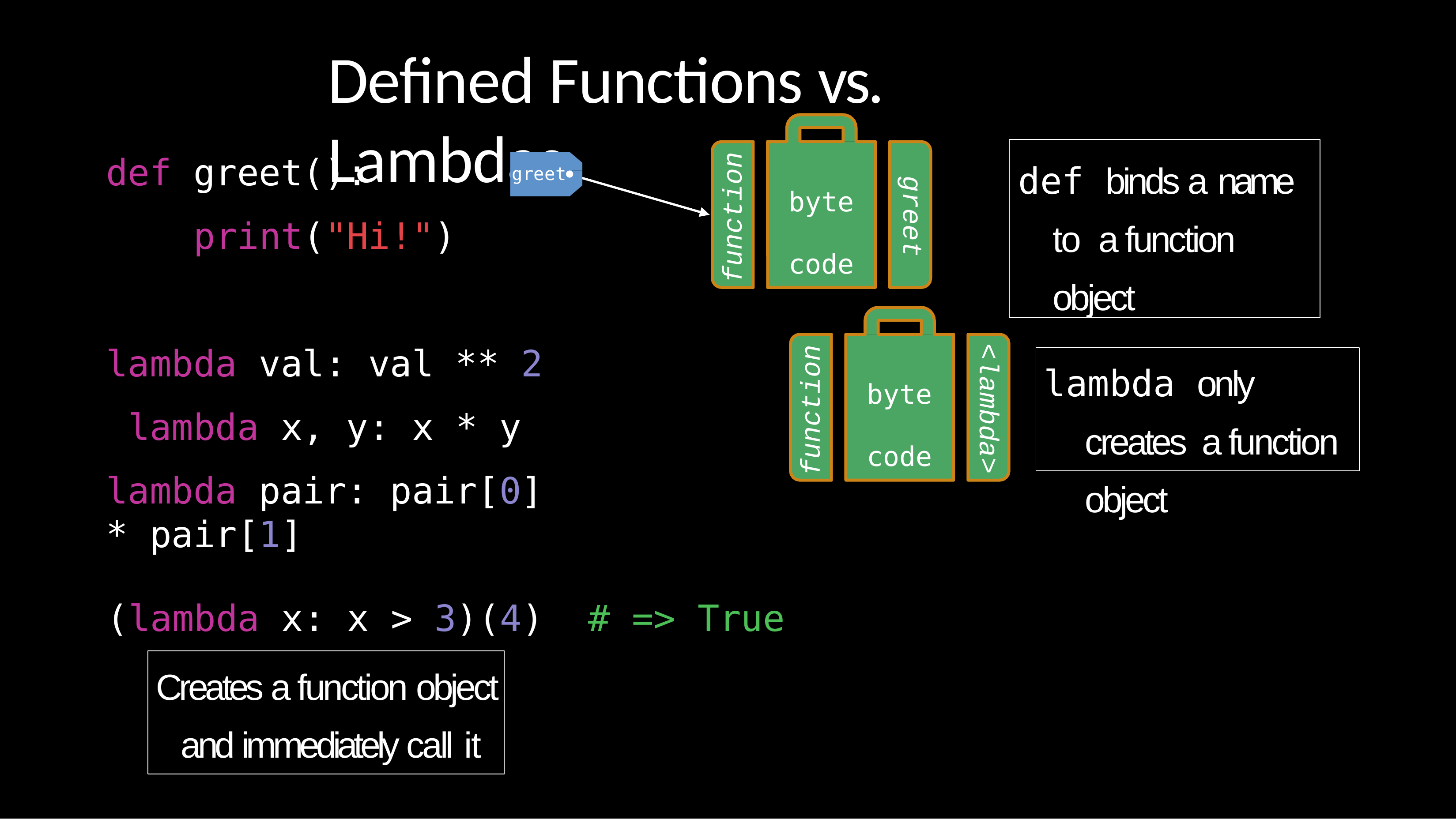

# Defined Functions vs. Lambdas

def greet():
print("Hi!")
def binds a name to  a function object

function

greet

greet

byte  code

lambda val: val ** 2  lambda x, y: x * y
lambda pair: pair[0] * pair[1]

<lambda>
function
lambda only creates  a function object

byte  code
(lambda x: x > 3)(4)
Creates a function object  and immediately call it
# => True